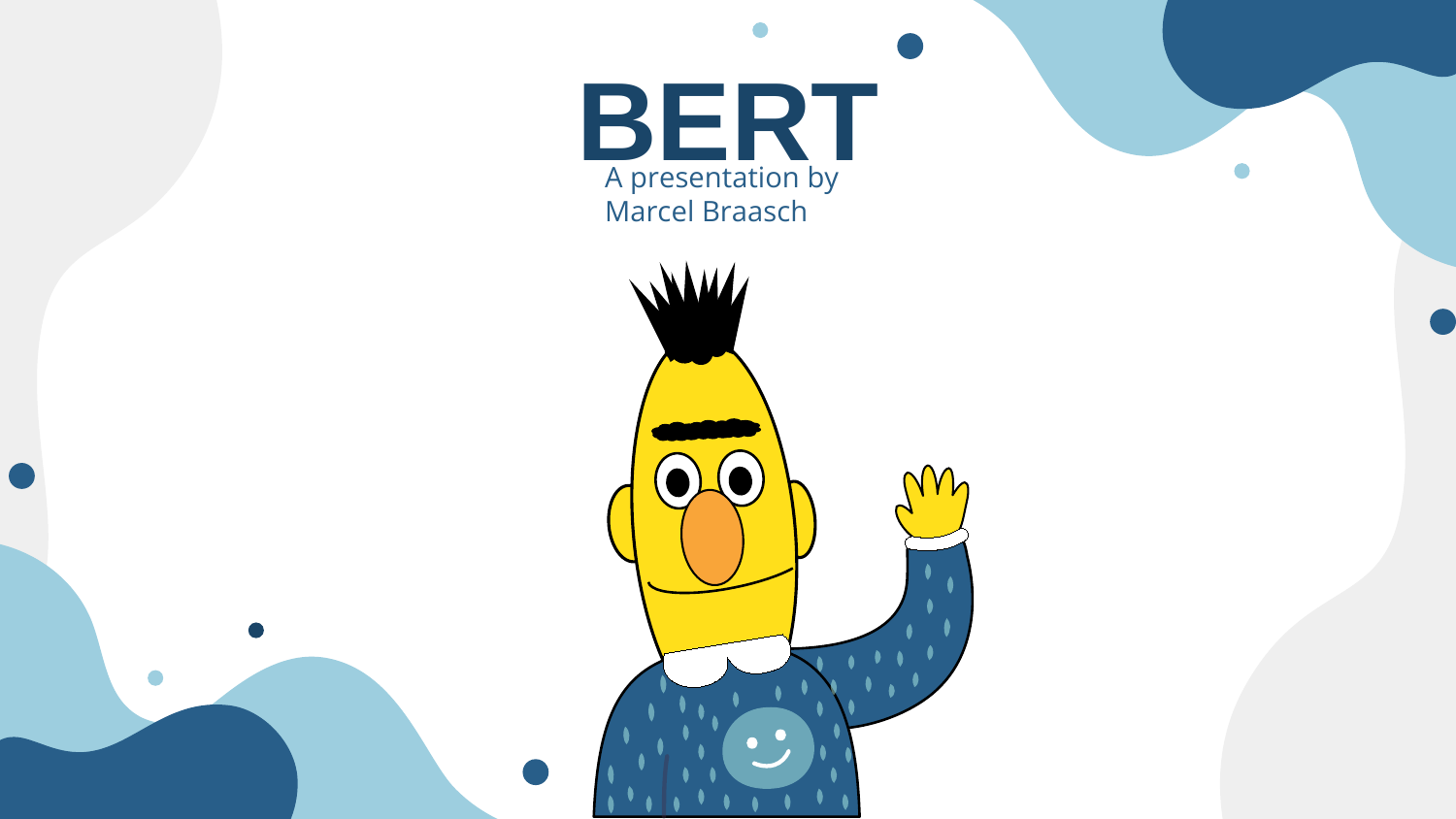

# BERT
A presentation by Marcel Braasch